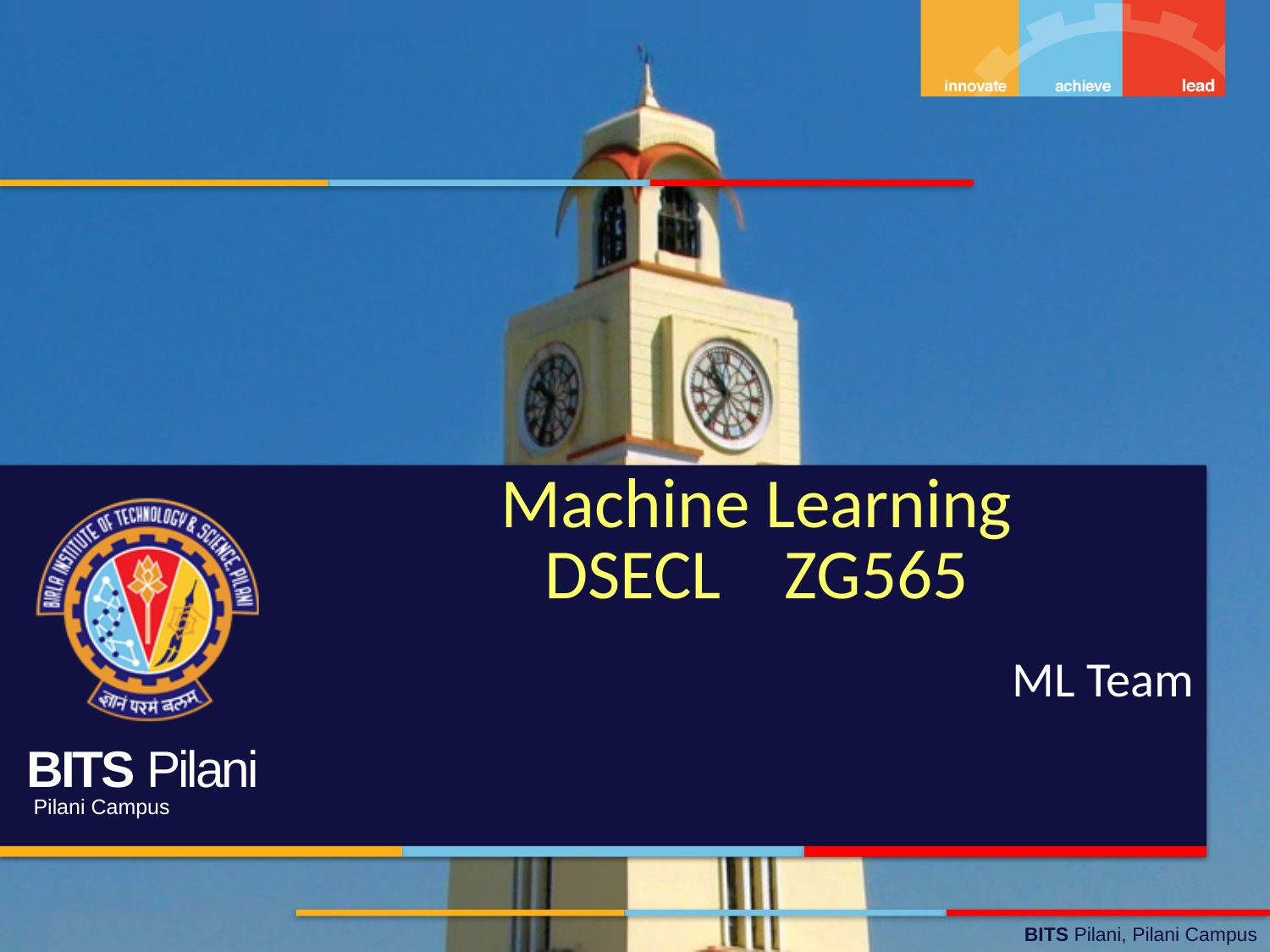

# Machine Learning DSECL    ZG565
ML Team